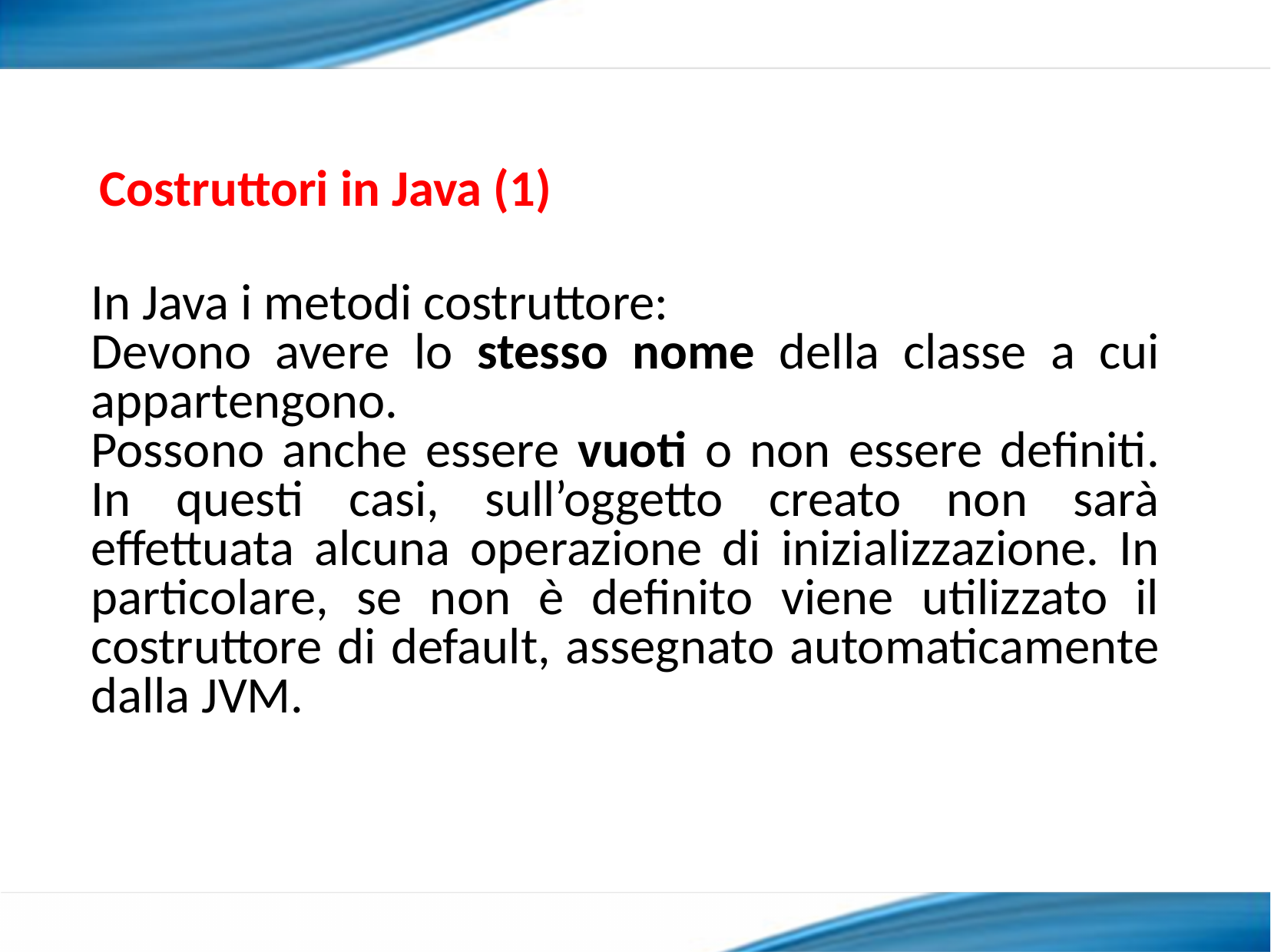

Costruttori in Java (1)
In Java i metodi costruttore:
Devono avere lo stesso nome della classe a cui appartengono.
Possono anche essere vuoti o non essere definiti. In questi casi, sull’oggetto creato non sarà effettuata alcuna operazione di inizializzazione. In particolare, se non è definito viene utilizzato il costruttore di default, assegnato automaticamente dalla JVM.